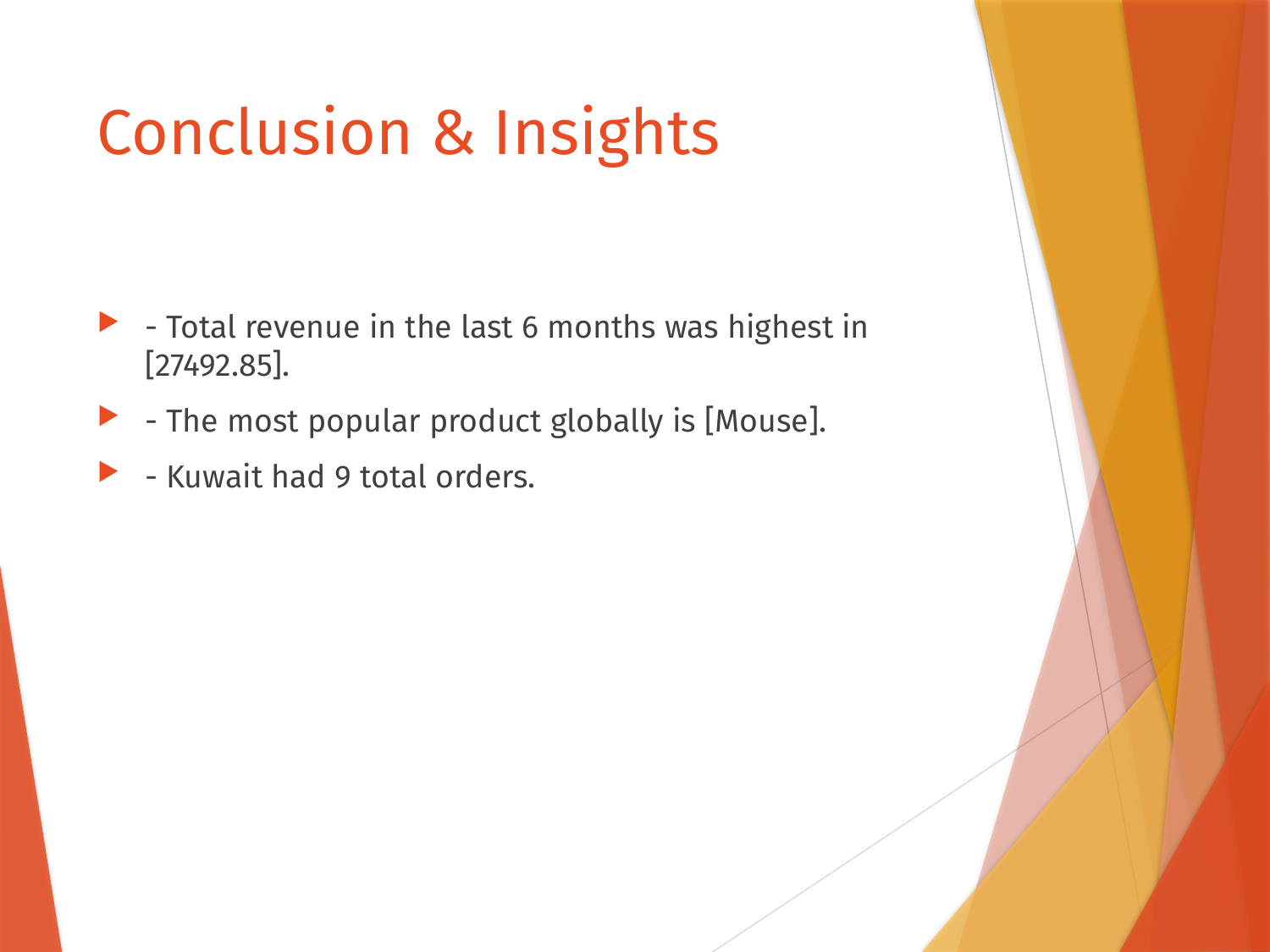

# Conclusion & Insights
- Total revenue in the last 6 months was highest in [27492.85].
- The most popular product globally is [Mouse].
- Kuwait had 9 total orders.